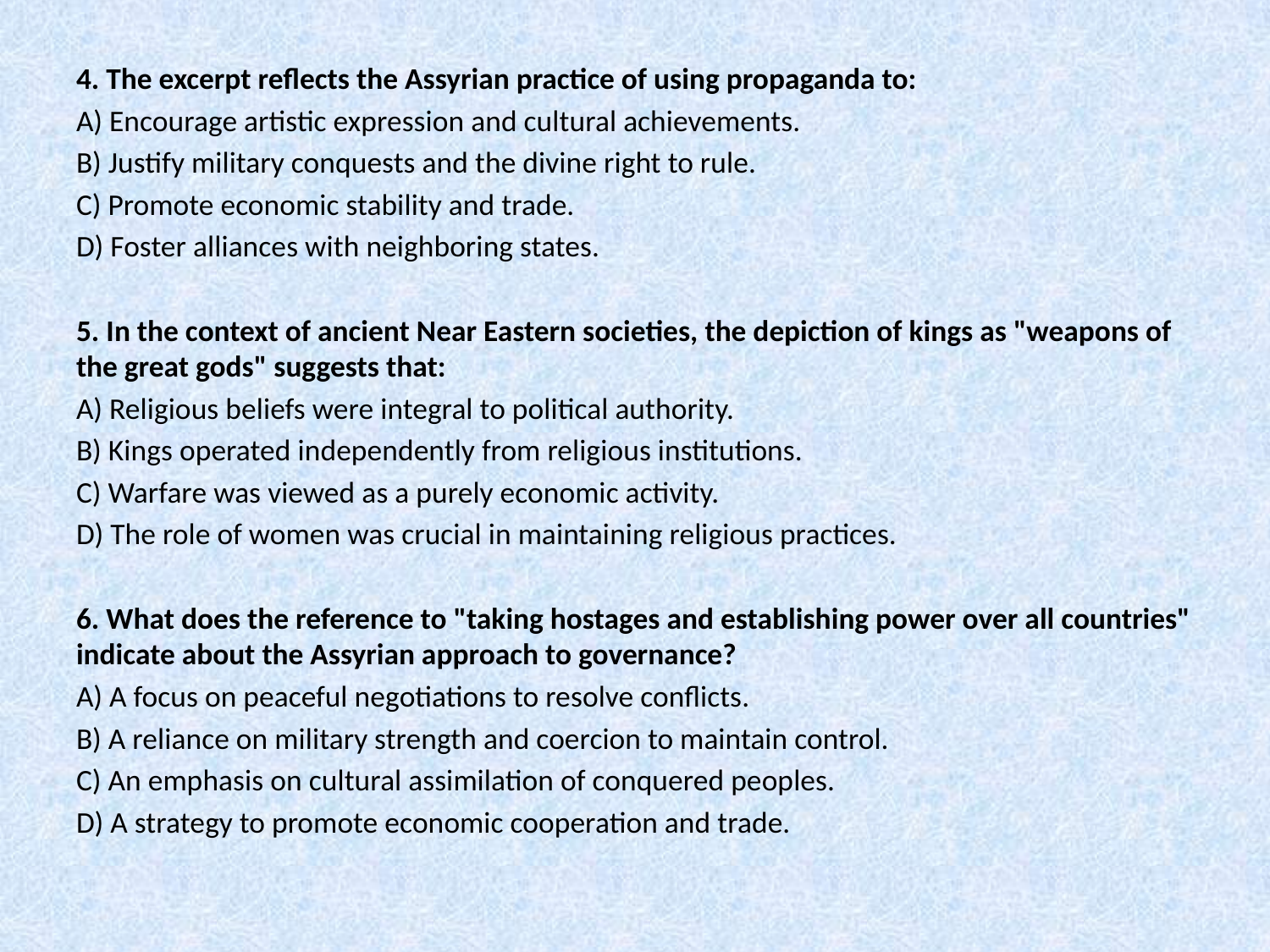

4. The excerpt reflects the Assyrian practice of using propaganda to:
A) Encourage artistic expression and cultural achievements.
B) Justify military conquests and the divine right to rule.
C) Promote economic stability and trade.
D) Foster alliances with neighboring states.

5. In the context of ancient Near Eastern societies, the depiction of kings as "weapons of the great gods" suggests that:
A) Religious beliefs were integral to political authority.
B) Kings operated independently from religious institutions.
C) Warfare was viewed as a purely economic activity.
D) The role of women was crucial in maintaining religious practices.

6. What does the reference to "taking hostages and establishing power over all countries" indicate about the Assyrian approach to governance?
A) A focus on peaceful negotiations to resolve conflicts.
B) A reliance on military strength and coercion to maintain control.
C) An emphasis on cultural assimilation of conquered peoples.
D) A strategy to promote economic cooperation and trade.